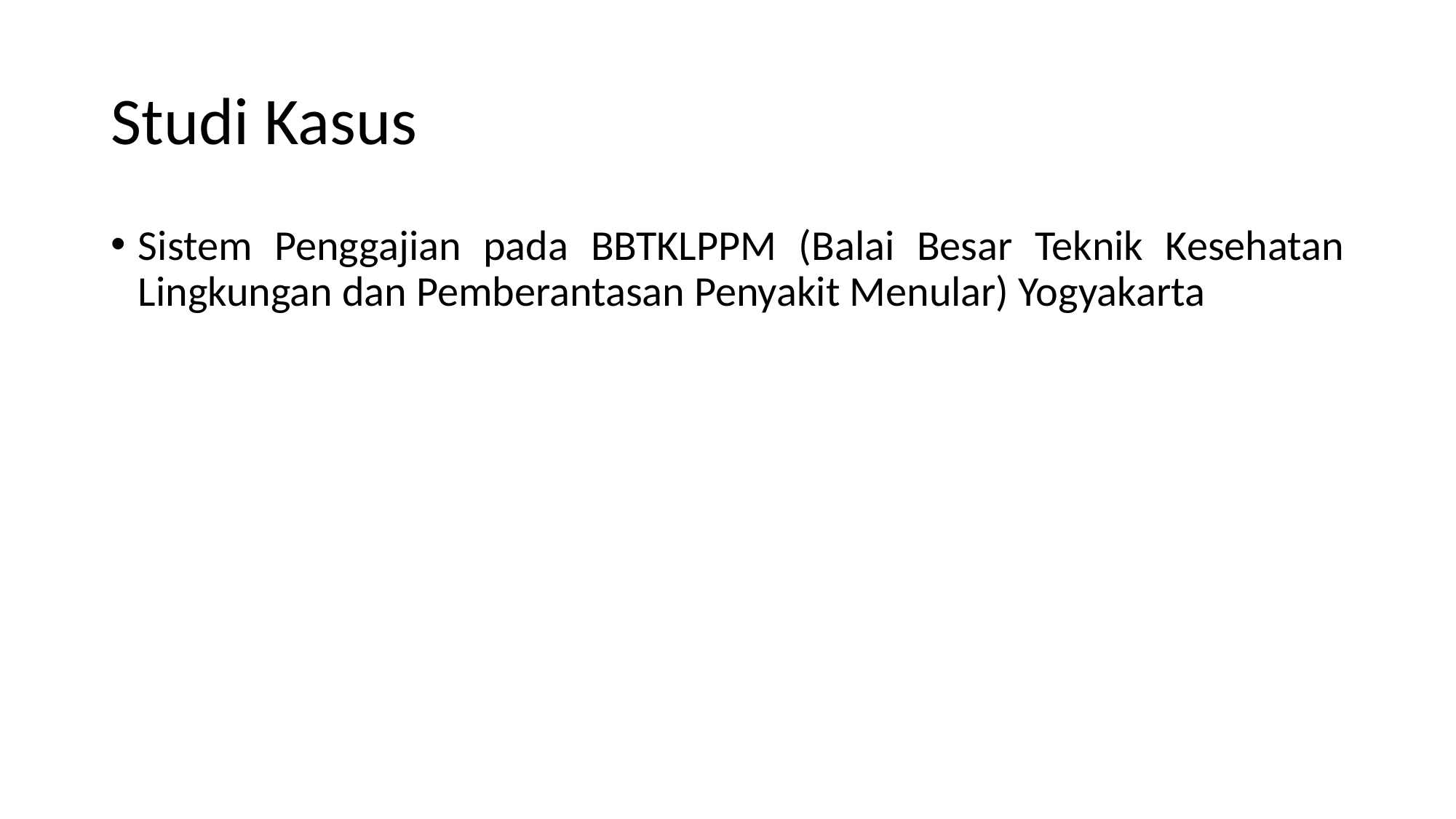

# Studi Kasus
Sistem Penggajian pada BBTKLPPM (Balai Besar Teknik Kesehatan Lingkungan dan Pemberantasan Penyakit Menular) Yogyakarta